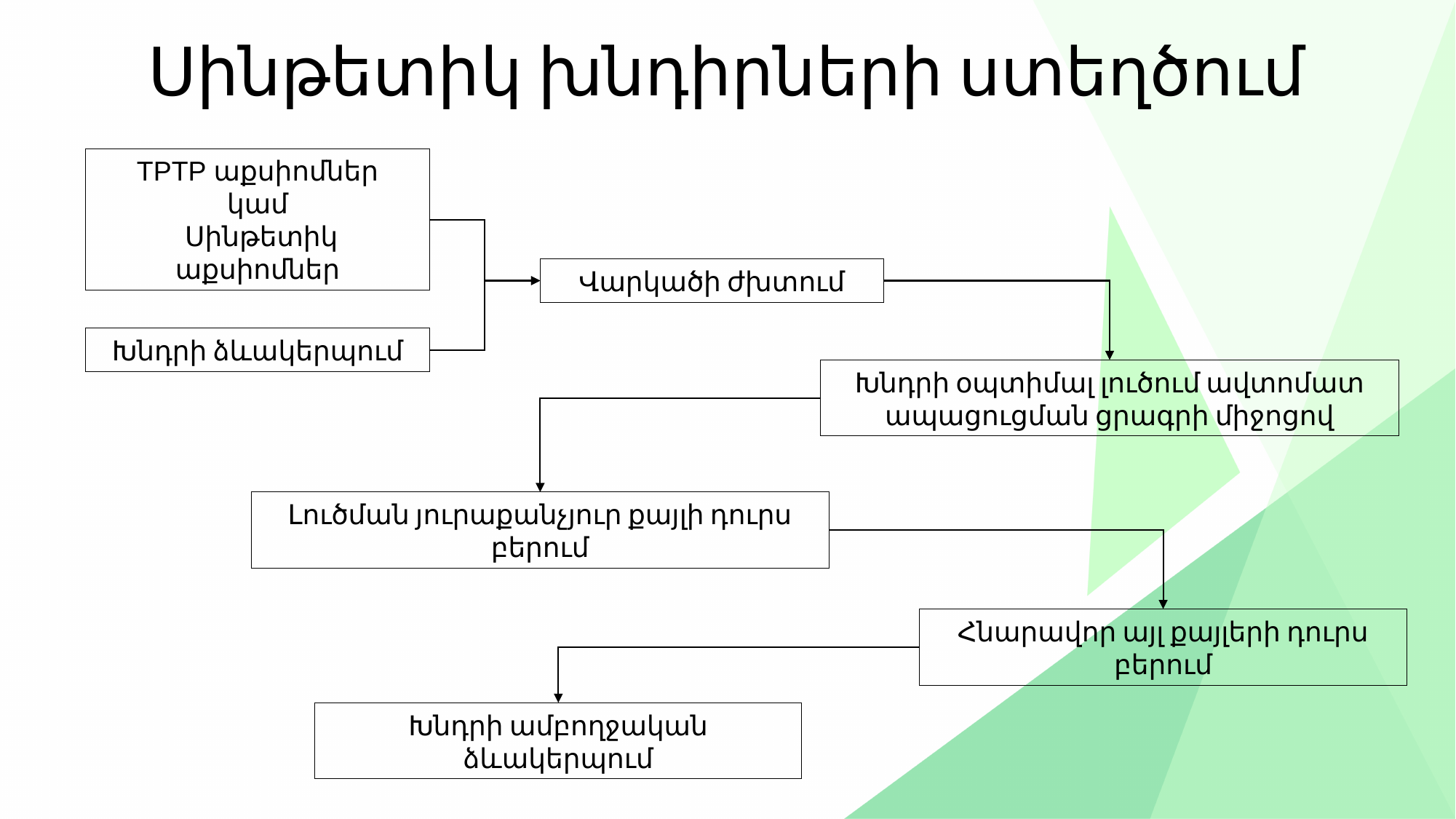

# Սինթետիկ խնդիրների ստեղծում
TPTP աքսիոմներ
կամ
 Սինթետիկ աքսիոմներ
Վարկածի ժխտում
Խնդրի ձևակերպում
Խնդրի օպտիմալ լուծում ավտոմատ ապացուցման ցրագրի միջոցով
Լուծման յուրաքանչյուր քայլի դուրս բերում
Հնարավոր այլ քայլերի դուրս բերում
Խնդրի ամբողջական ձևակերպում